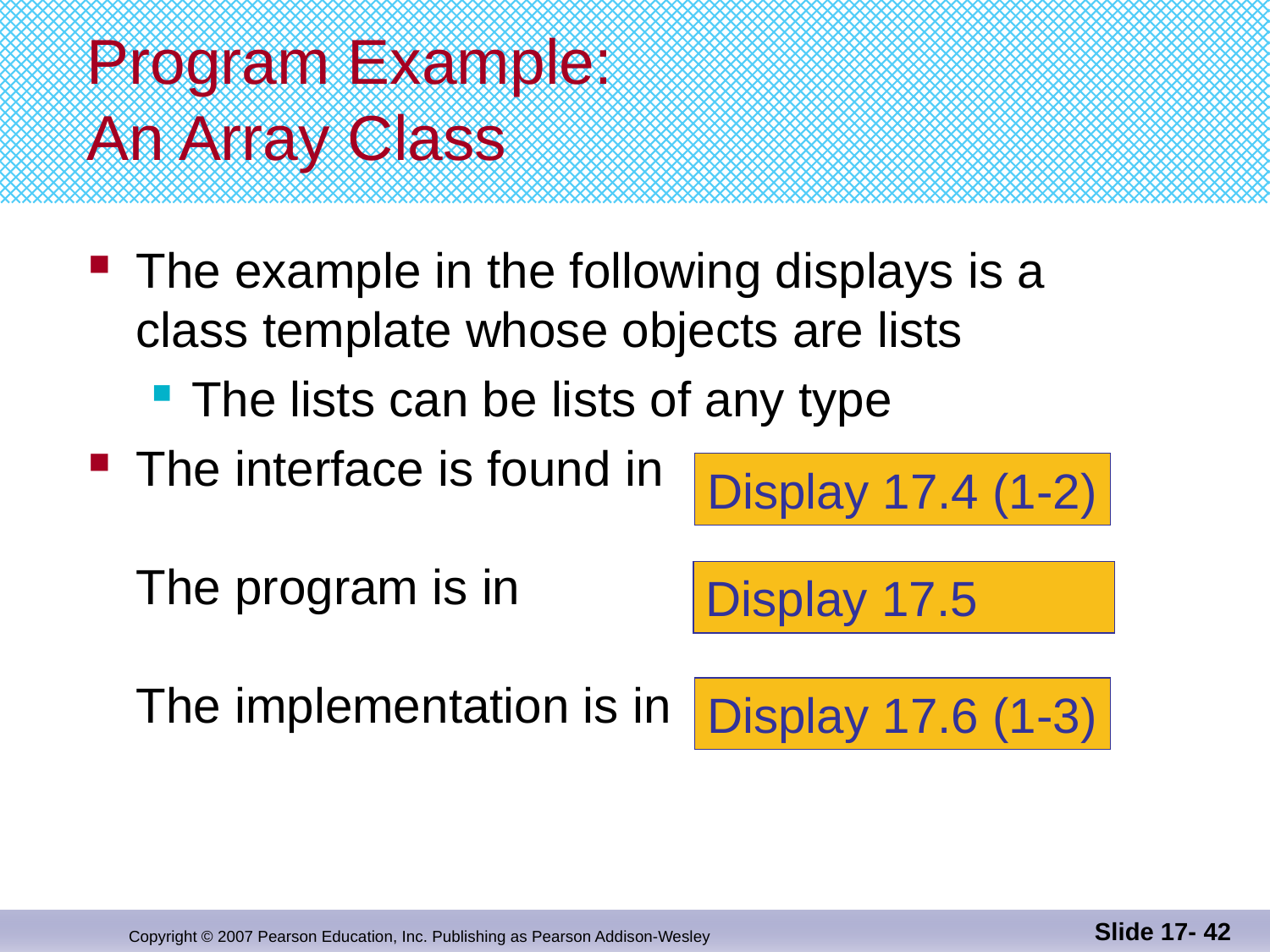

# Program Example: An Array Class
The example in the following displays is a
class template whose objects are lists
The lists can be lists of any type
The interface is found in
The program is in
The implementation is in
Display 17.4 (1-2)
Display 17.5
Display 17.6 (1-3)
Slide 17- 42